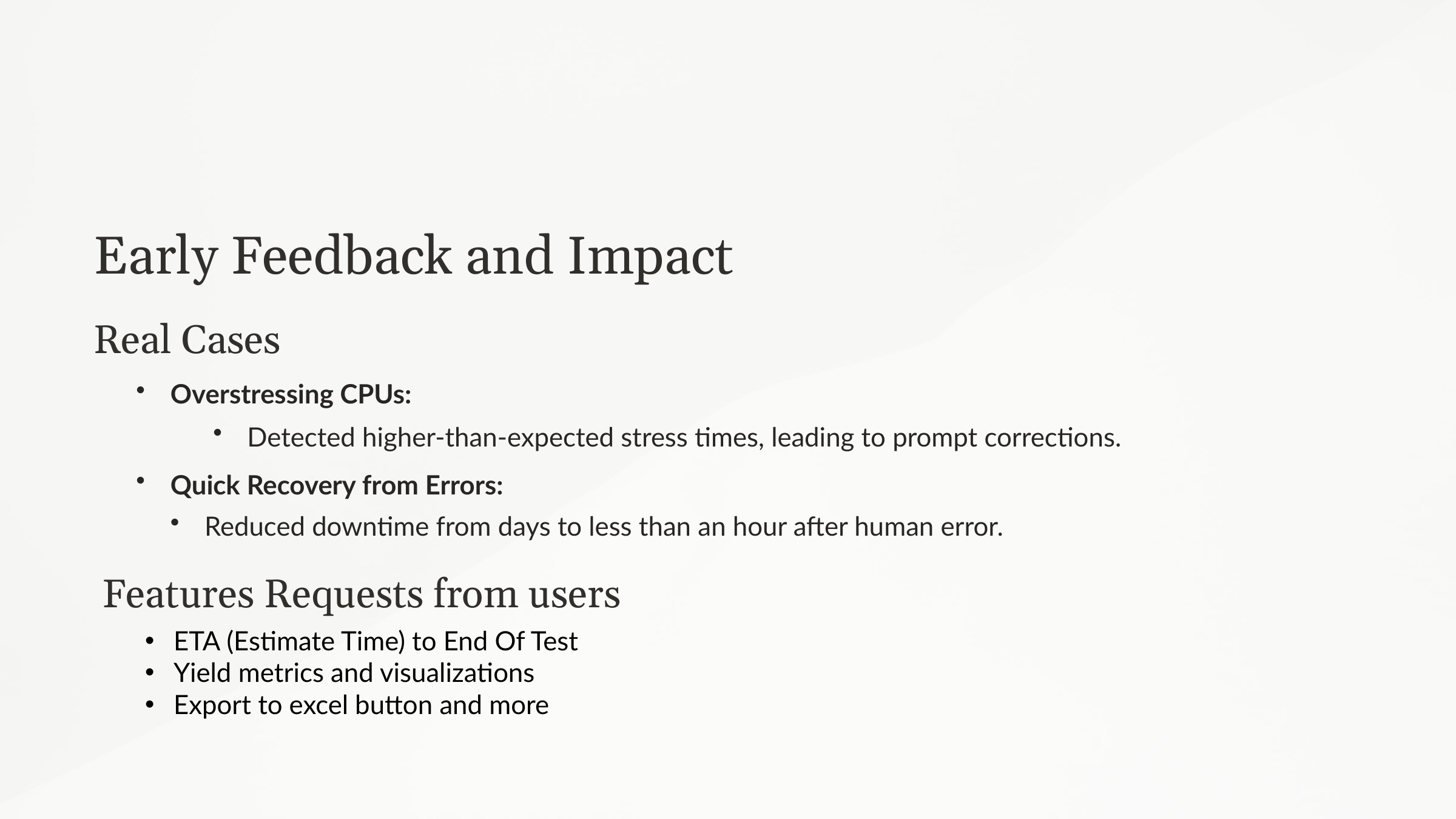

Early Feedback and Impact
Real Cases
Overstressing CPUs:
Detected higher-than-expected stress times, leading to prompt corrections.
Quick Recovery from Errors:
Reduced downtime from days to less than an hour after human error.
Features Requests from users
ETA (Estimate Time) to End Of Test
Yield metrics and visualizations
Export to excel button and more